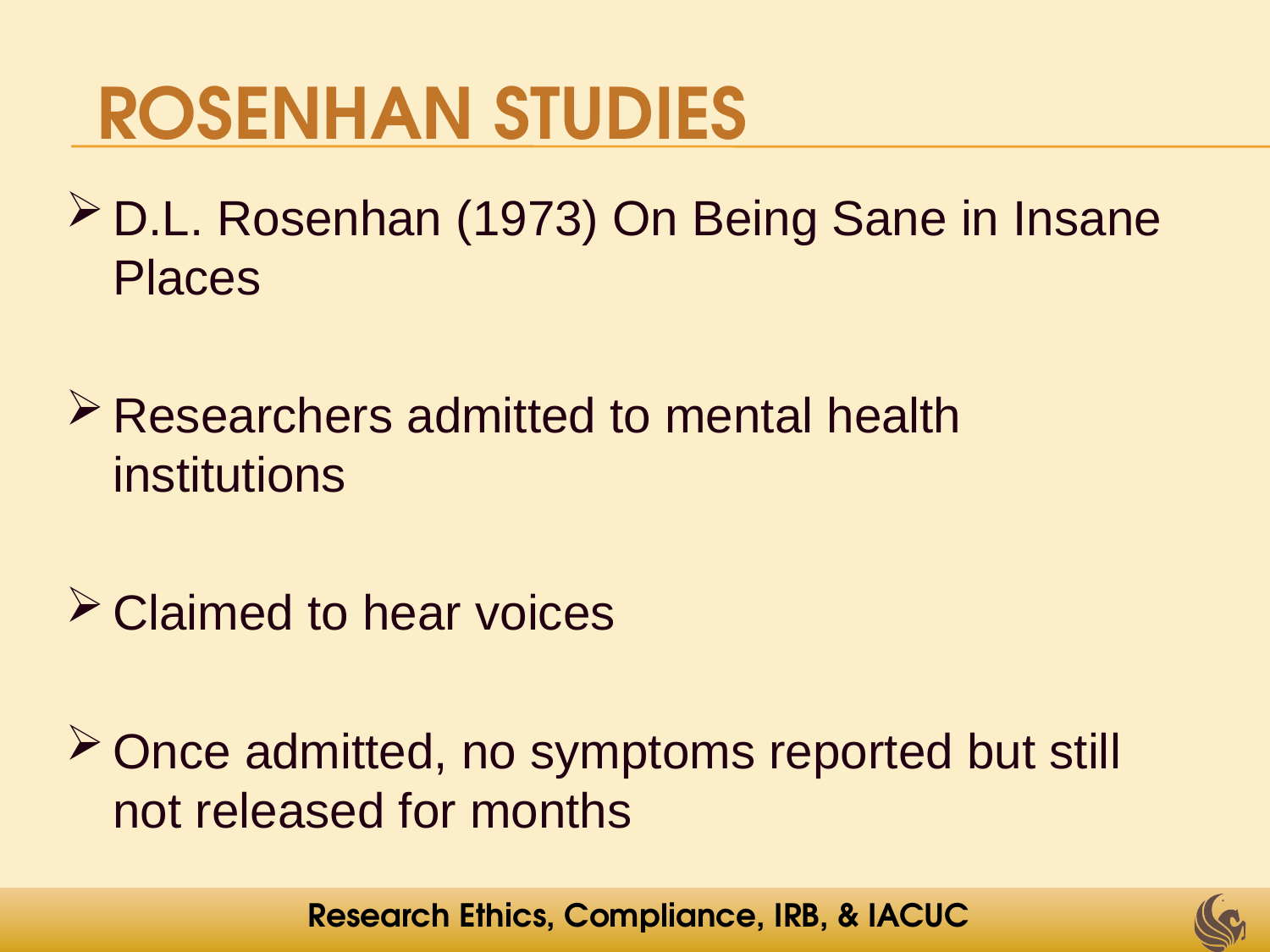

# Rosenhan Studies
D.L. Rosenhan (1973) On Being Sane in Insane Places

Researchers admitted to mental health institutions

Claimed to hear voices

Once admitted, no symptoms reported but still not released for months
Research Ethics, Compliance, IRB, & IACUC